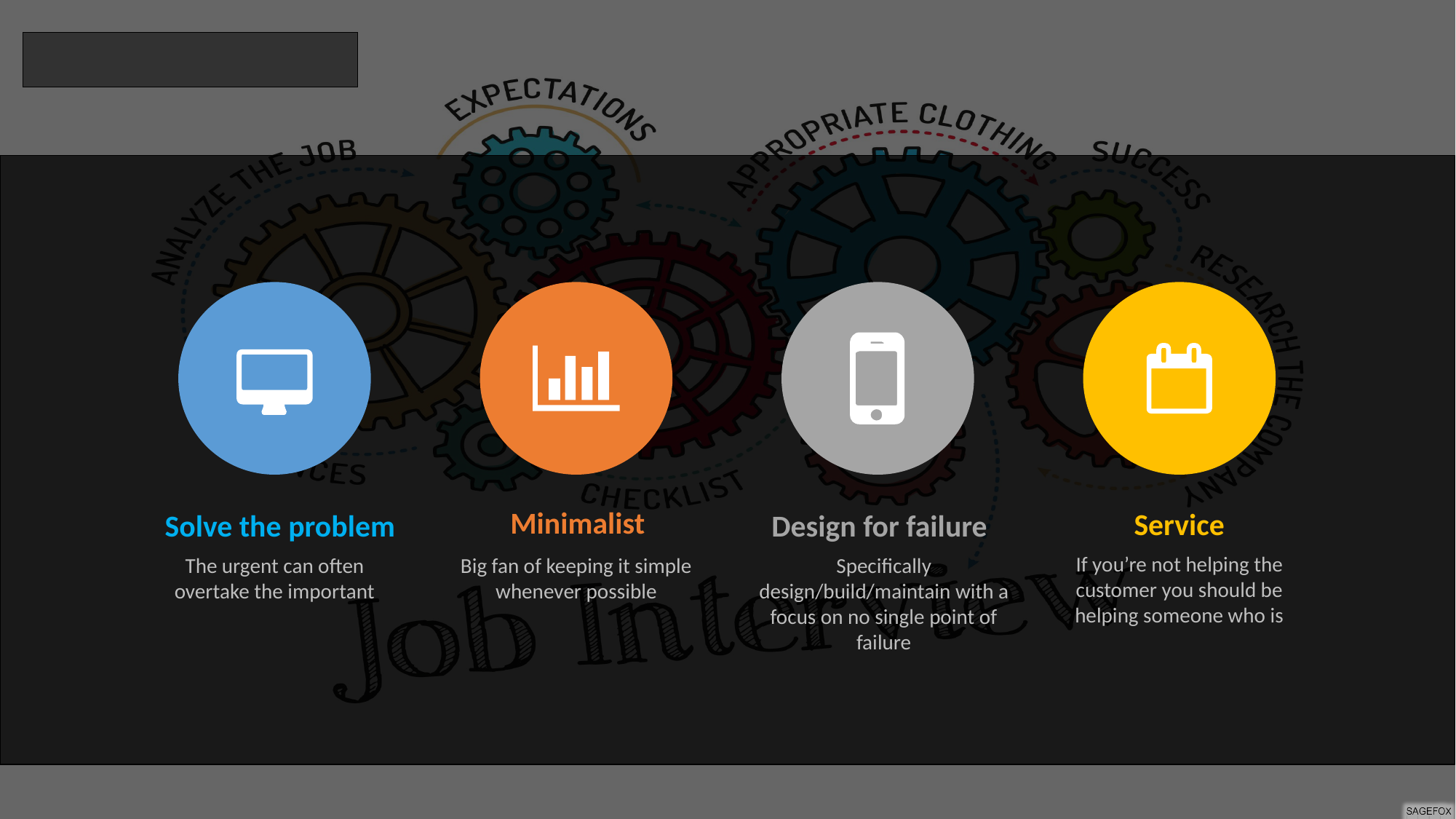

Minimalist
Big fan of keeping it simple whenever possible
Service
If you’re not helping the customer you should be helping someone who is
Solve the problem
The urgent can often overtake the important
Design for failure
Specifically design/build/maintain with a focus on no single point of failure